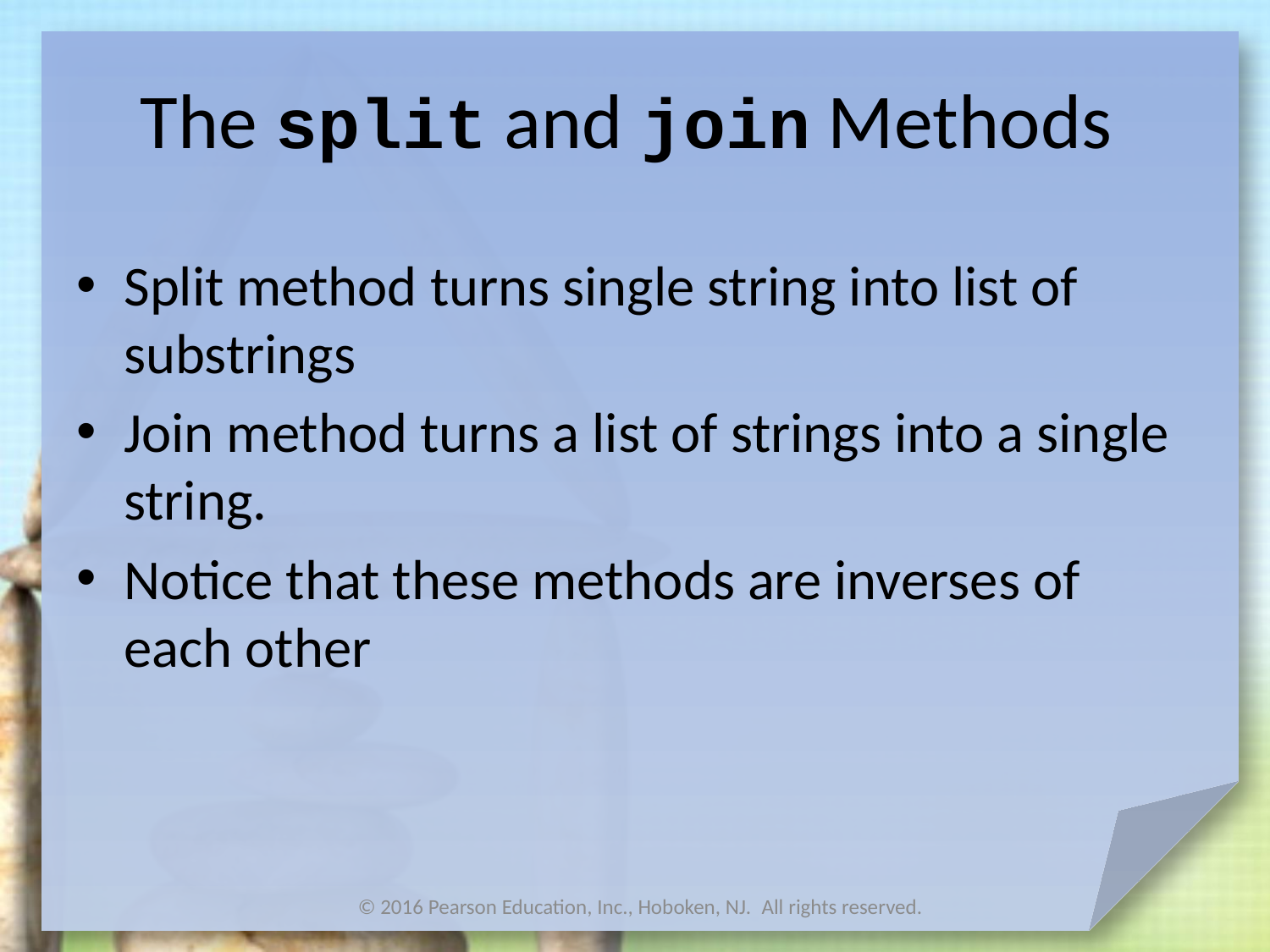

# The split and join Methods
Split method turns single string into list of substrings
Join method turns a list of strings into a single string.
Notice that these methods are inverses of each other

© 2016 Pearson Education, Inc., Hoboken, NJ.  All rights reserved.